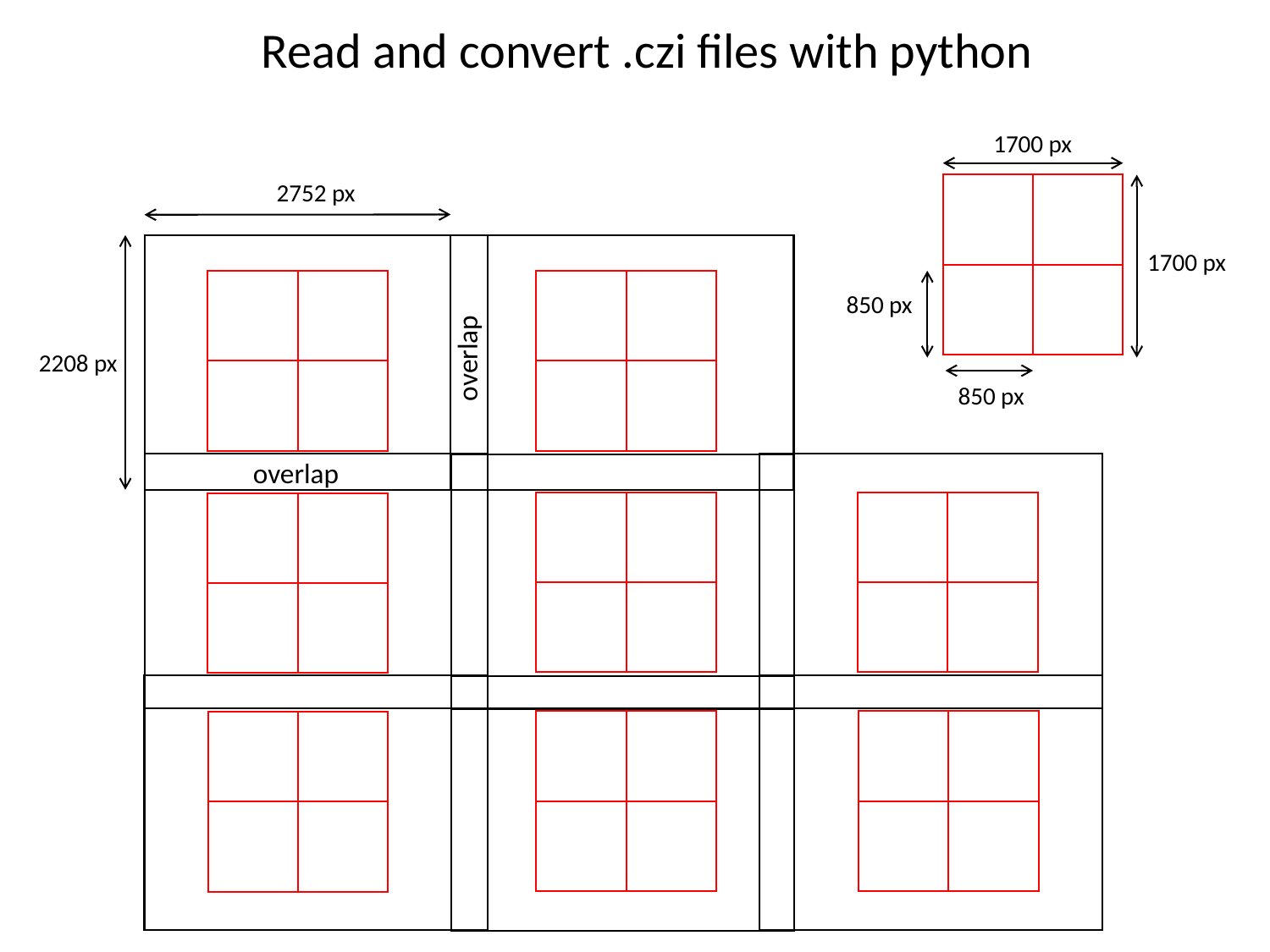

Read and convert .czi files with python
1700 px
2752 px

1700 px

850 px
overlap
2208 px
850 px
overlap